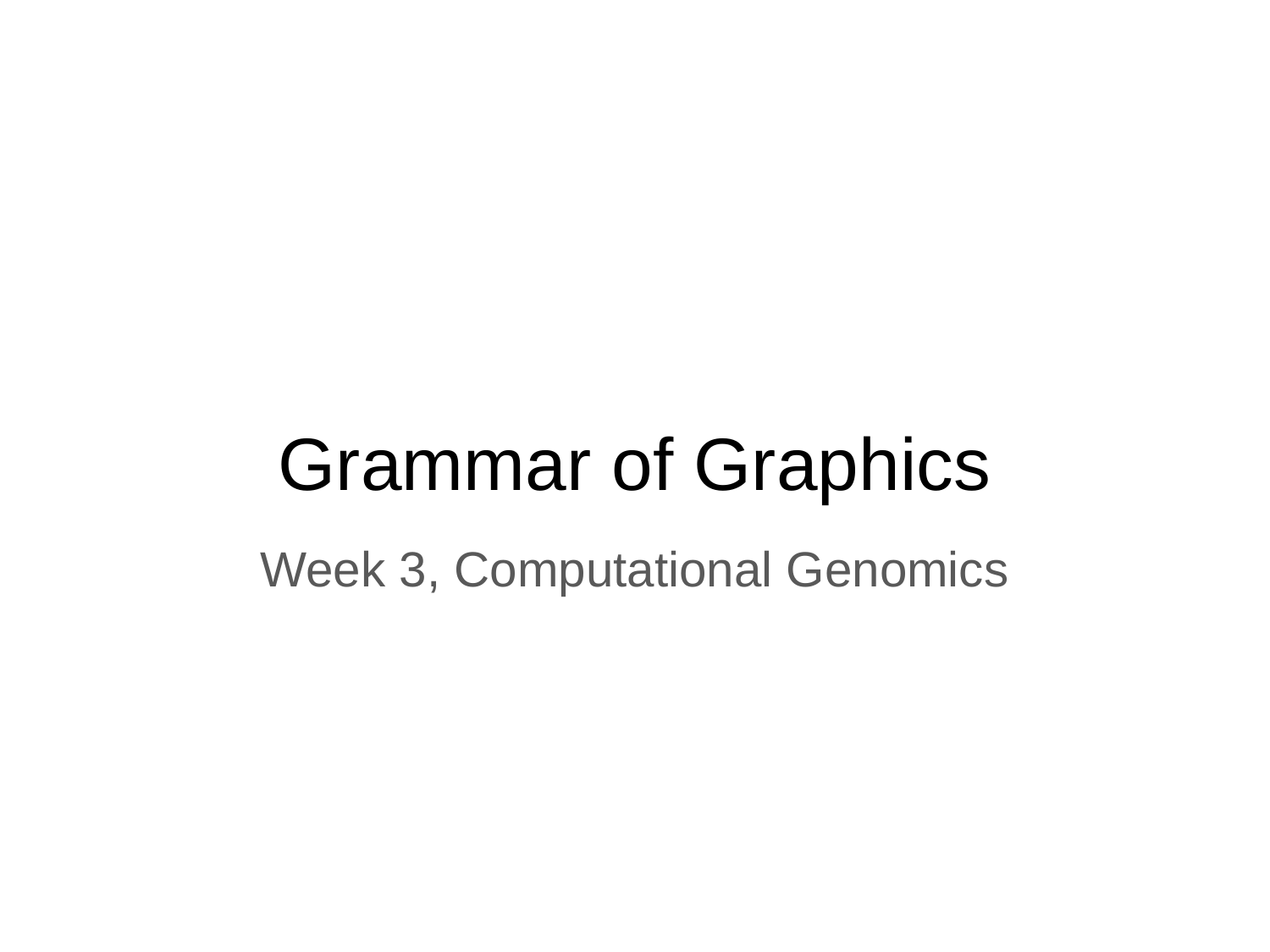

# Grammar of Graphics
Week 3, Computational Genomics